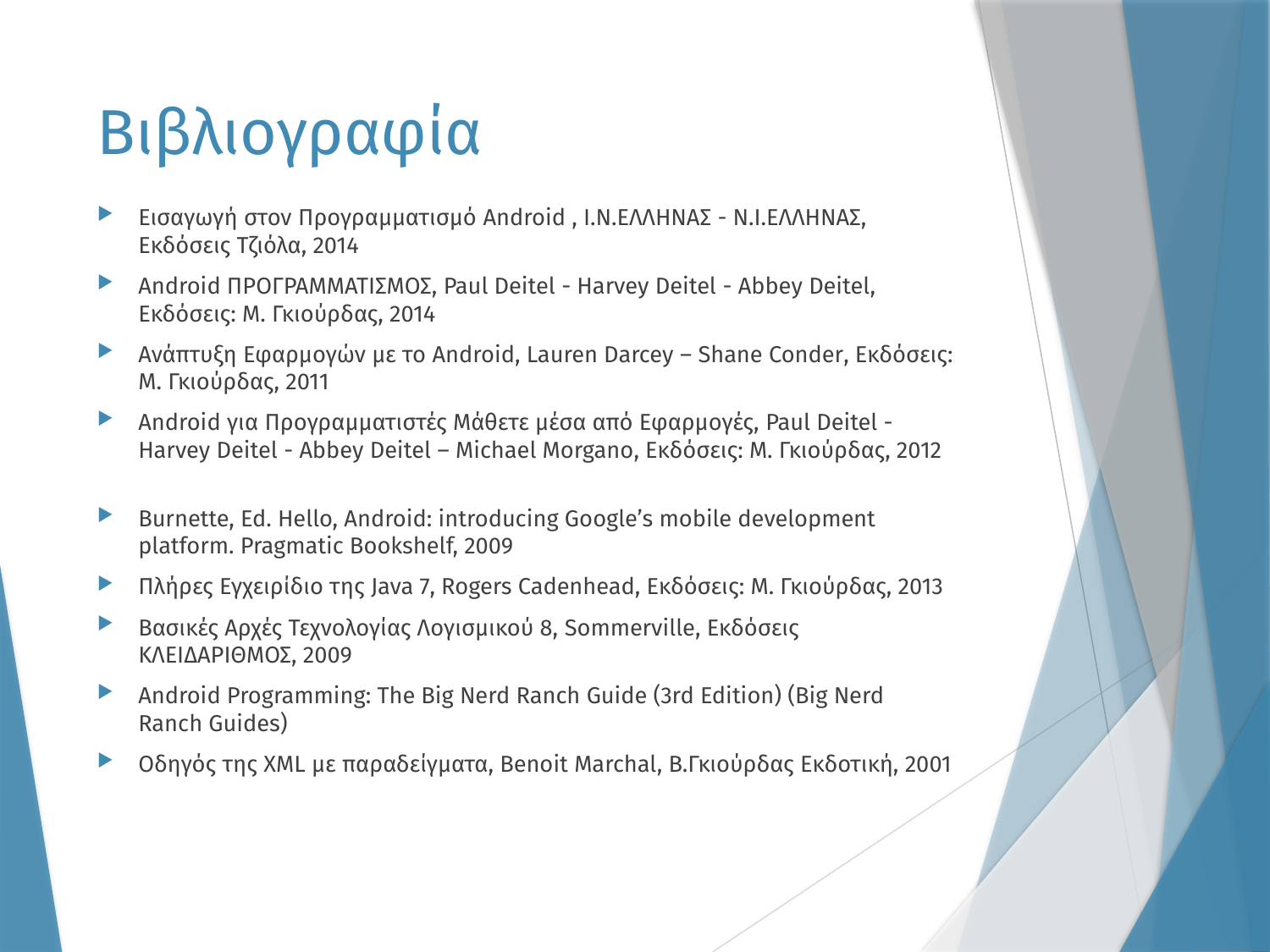

# Βιβλιογραφία
Εισαγωγή στον Προγραμματισμό Android , Ι.Ν.ΕΛΛΗΝΑΣ - Ν.Ι.ΕΛΛΗΝΑΣ, Εκδόσεις Τζιόλα, 2014
Android ΠΡΟΓΡΑΜΜΑΤΙΣΜΟΣ, Paul Deitel - Harvey Deitel - Abbey Deitel, Εκδόσεις: Μ. Γκιούρδας, 2014
Ανάπτυξη Εφαρμογών με το Android, Lauren Darcey – Shane Conder, Εκδόσεις: Μ. Γκιούρδας, 2011
Android για Προγραμματιστές Μάθετε μέσα από Εφαρμογές, Paul Deitel - Harvey Deitel - Abbey Deitel – Michael Morgano, Εκδόσεις: Μ. Γκιούρδας, 2012
Burnette, Ed. Hello, Android: introducing Google’s mobile development platform. Pragmatic Bookshelf, 2009
Πλήρες Εγχειρίδιο της Java 7, Rogers Cadenhead, Εκδόσεις: Μ. Γκιούρδας, 2013
Βασικές Αρχές Τεχνολογίας Λογισμικού 8, Sommerville, Εκδόσεις ΚΛΕΙΔΑΡΙΘΜΟΣ, 2009
Android Programming: The Big Nerd Ranch Guide (3rd Edition) (Big Nerd Ranch Guides)
Οδηγός της XML με παραδείγματα, Benoit Marchal, Β.Γκιούρδας Εκδοτική, 2001